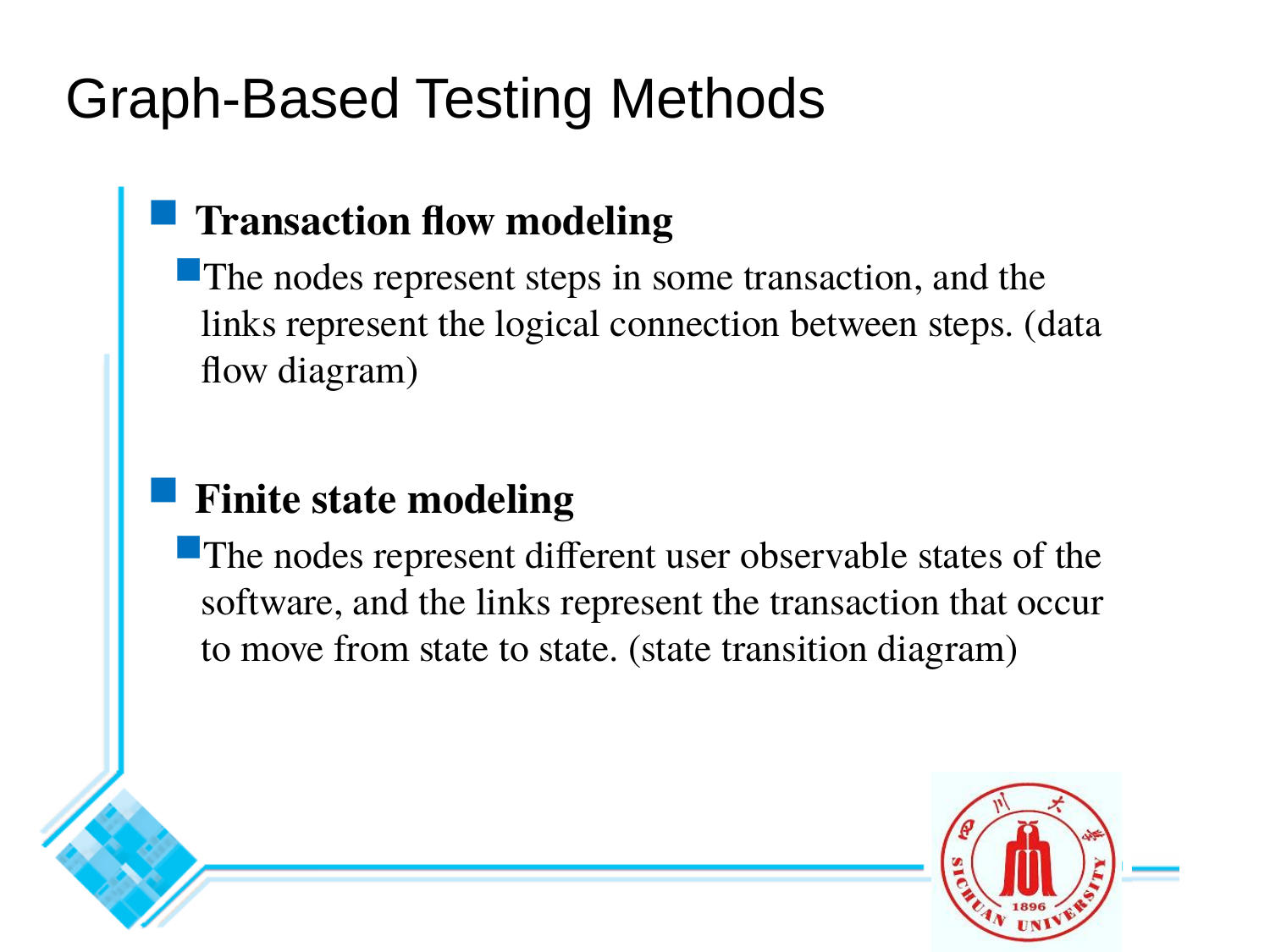

# Graph-Based Testing Methods
Transaction flow modeling
The nodes represent steps in some transaction, and the links represent the logical connection between steps. (data flow diagram)

Finite state modeling
The nodes represent different user observable states of the software, and the links represent the transaction that occur to move from state to state. (state transition diagram)